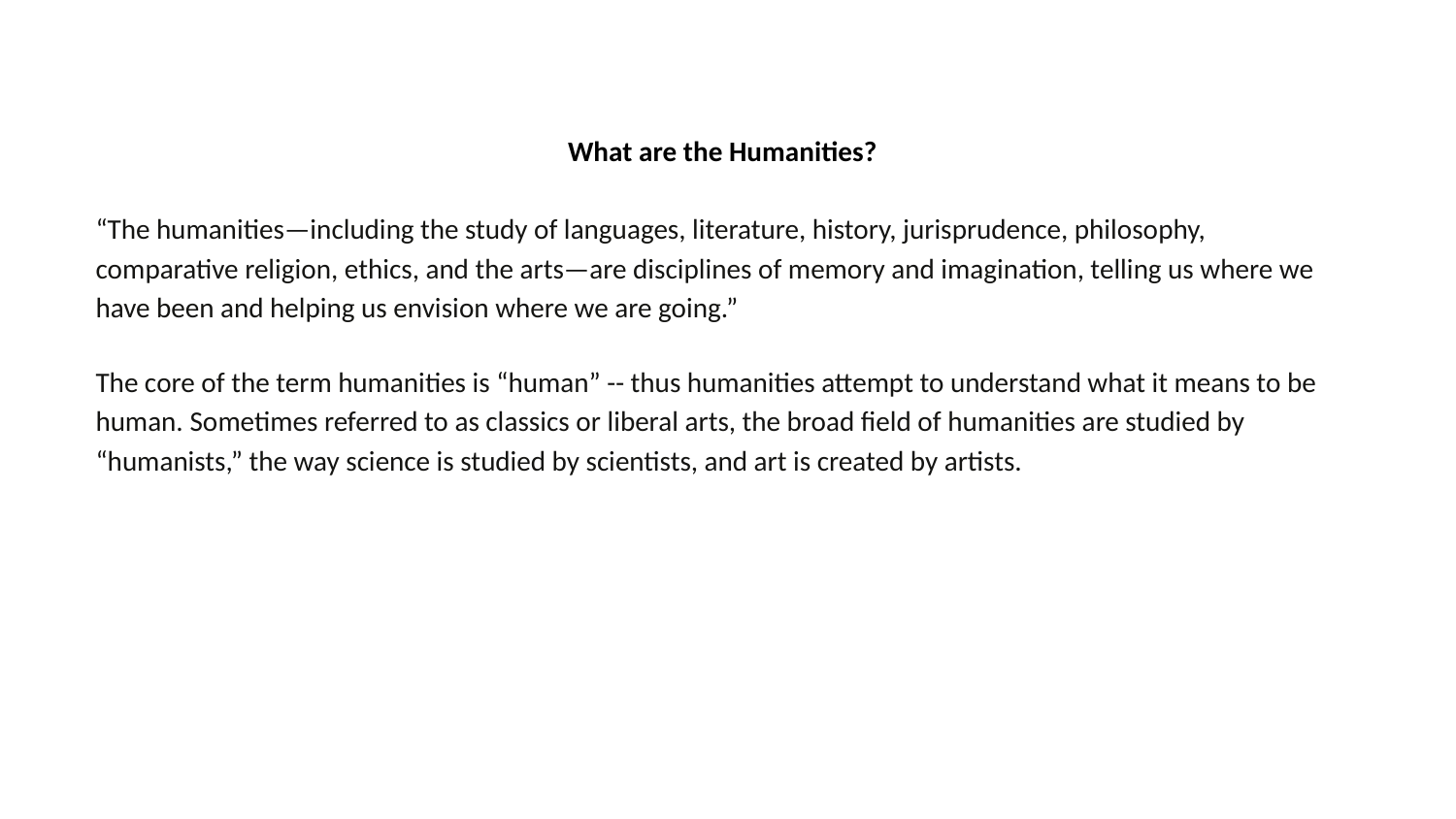

What are the Humanities?

“The humanities—including the study of languages, literature, history, jurisprudence, philosophy, comparative religion, ethics, and the arts—are disciplines of memory and imagination, telling us where we have been and helping us envision where we are going.”
The core of the term humanities is “human” -- thus humanities attempt to understand what it means to be human. Sometimes referred to as classics or liberal arts, the broad field of humanities are studied by “humanists,” the way science is studied by scientists, and art is created by artists.